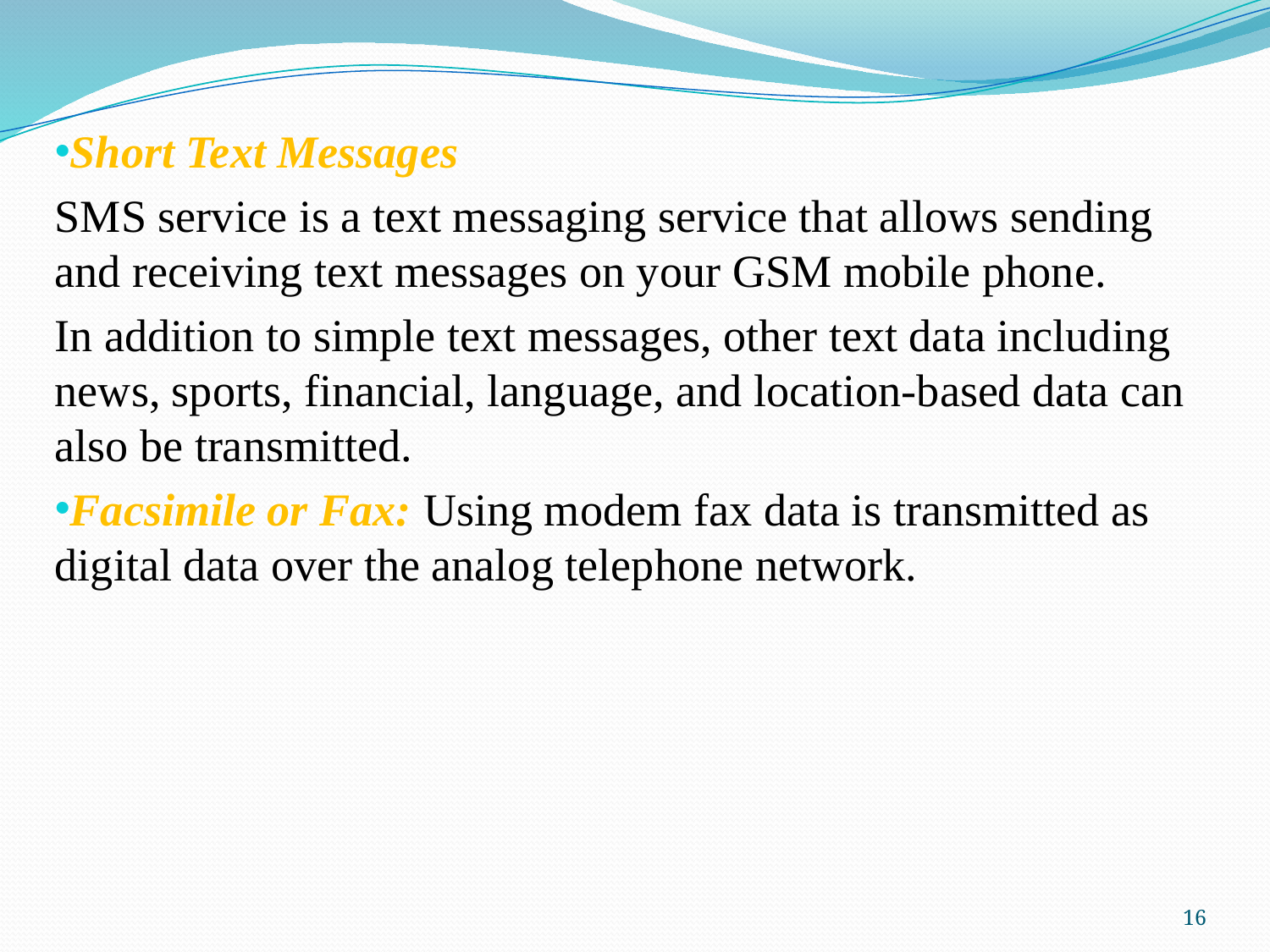

Short Text Messages
SMS service is a text messaging service that allows sending and receiving text messages on your GSM mobile phone.
In addition to simple text messages, other text data including news, sports, financial, language, and location-based data can also be transmitted.
Facsimile or Fax: Using modem fax data is transmitted as digital data over the analog telephone network.

16